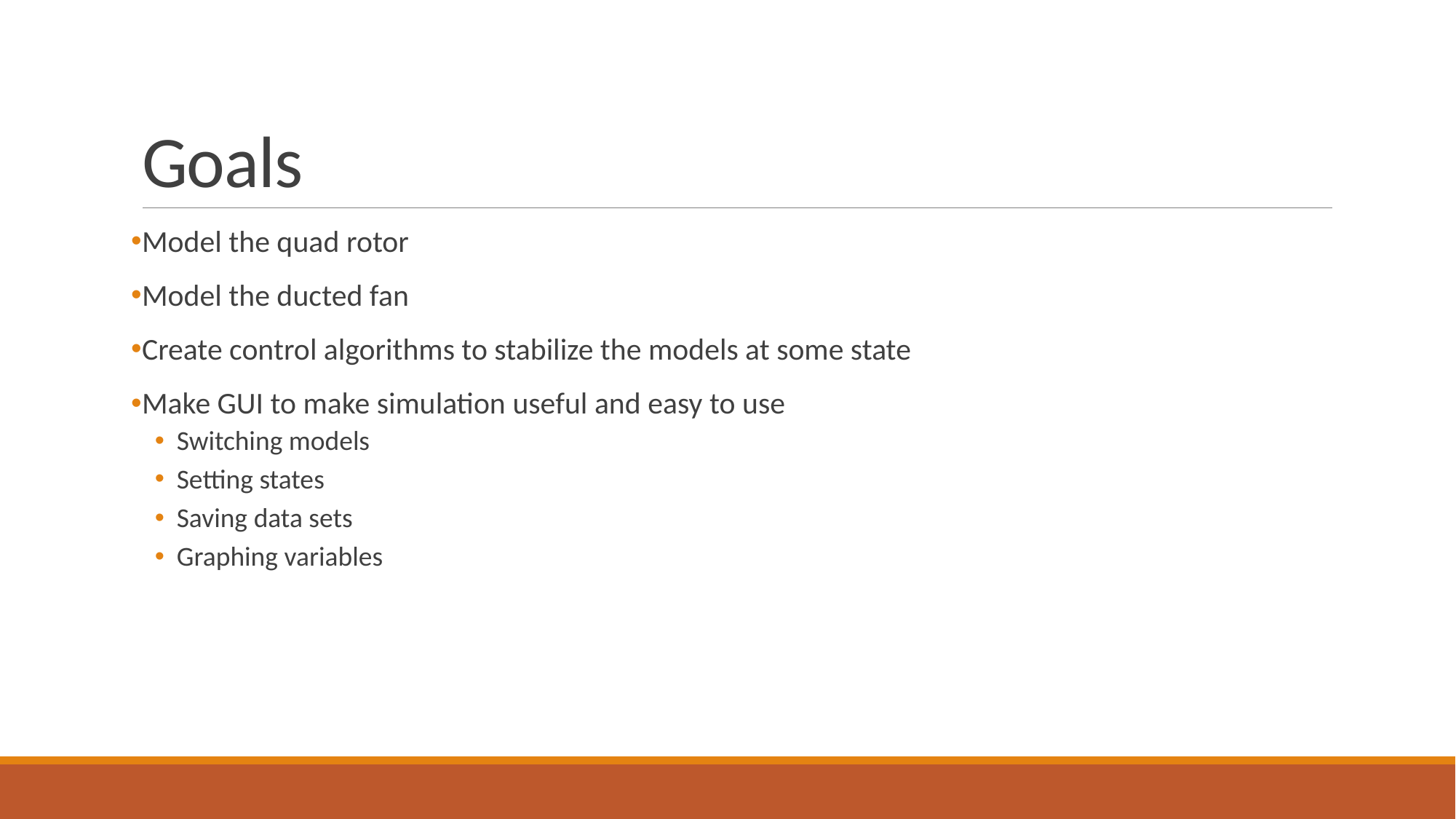

# Goals
Model the quad rotor
Model the ducted fan
Create control algorithms to stabilize the models at some state
Make GUI to make simulation useful and easy to use
Switching models
Setting states
Saving data sets
Graphing variables